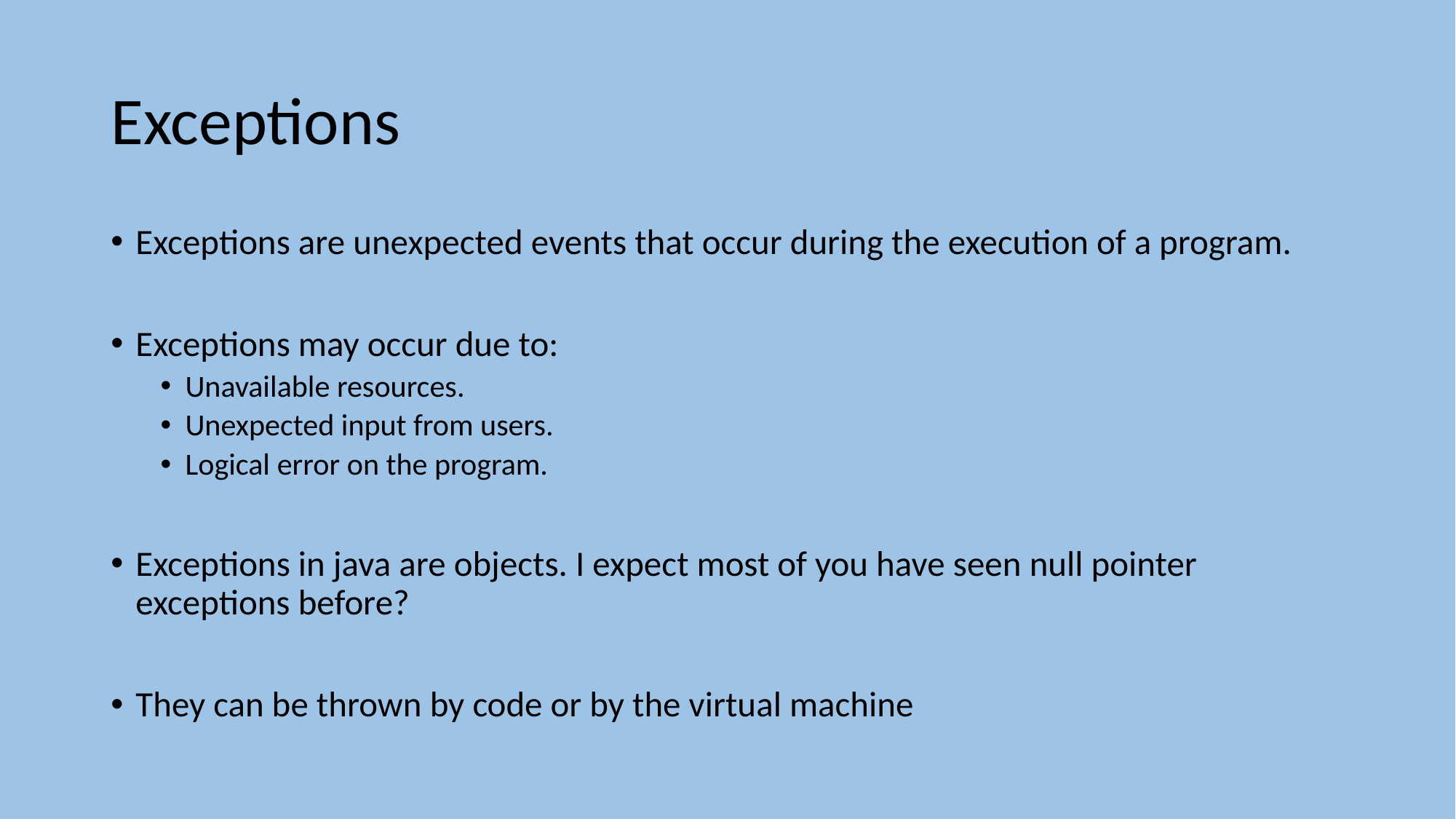

# Exceptions
Exceptions are unexpected events that occur during the execution of a program.

Exceptions may occur due to:
Unavailable resources.
Unexpected input from users.
Logical error on the program.

Exceptions in java are objects. I expect most of you have seen null pointer exceptions before?

They can be thrown by code or by the virtual machine